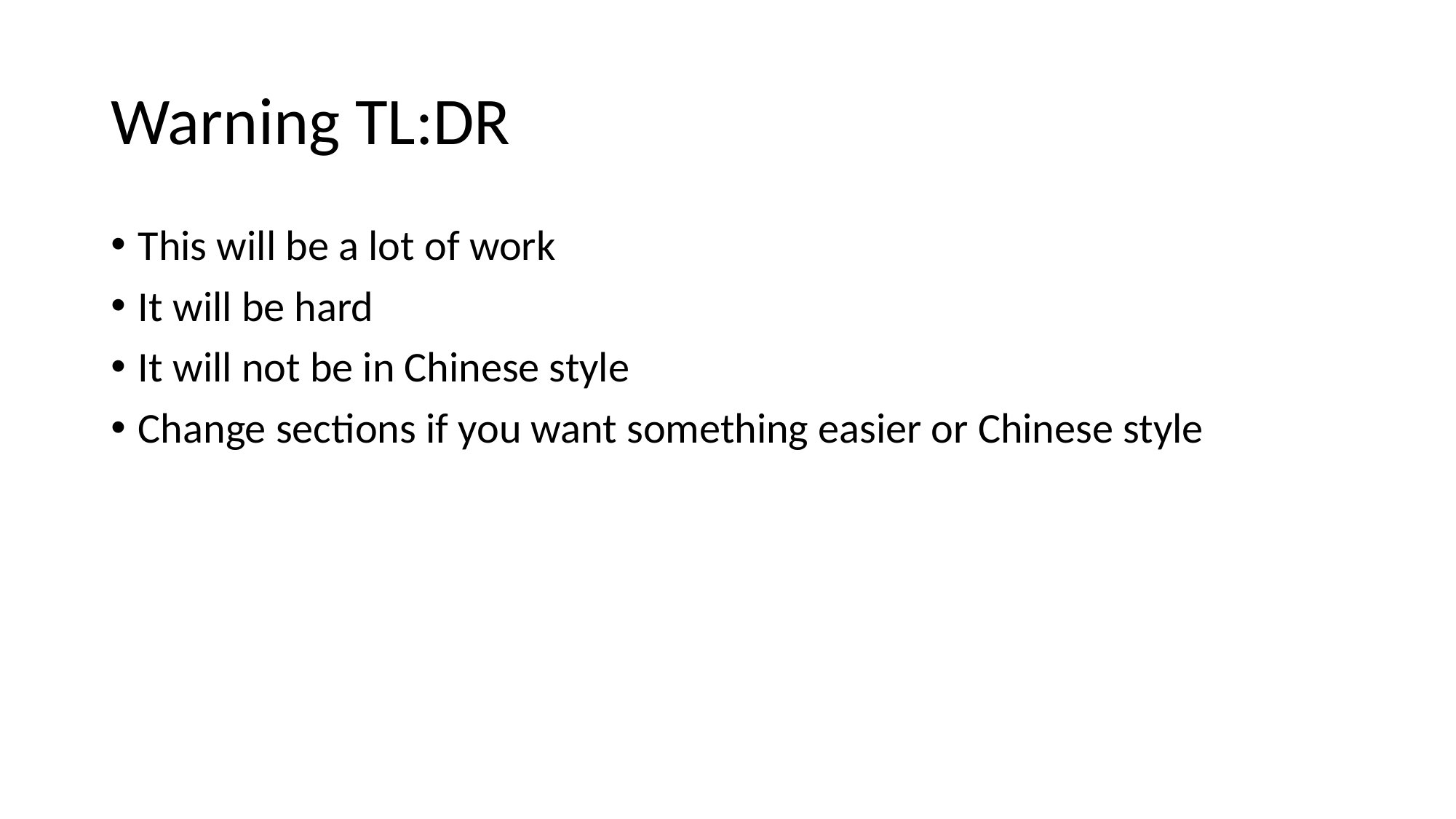

# Warning TL:DR
This will be a lot of work
It will be hard
It will not be in Chinese style
Change sections if you want something easier or Chinese style